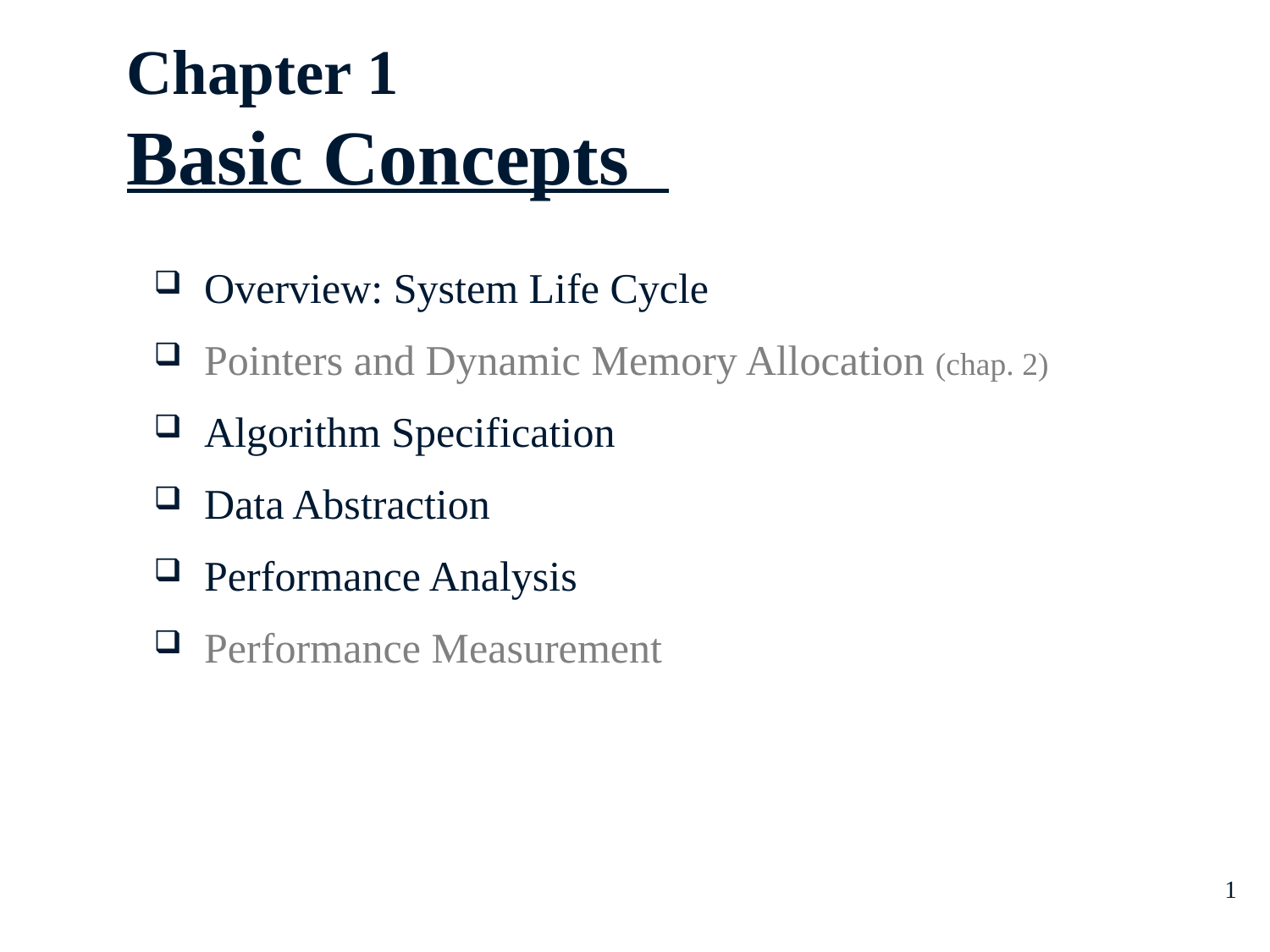

# Chapter 1 Basic Concepts
Overview: System Life Cycle
Pointers and Dynamic Memory Allocation (chap. 2)
Algorithm Specification
Data Abstraction
Performance Analysis
Performance Measurement
1